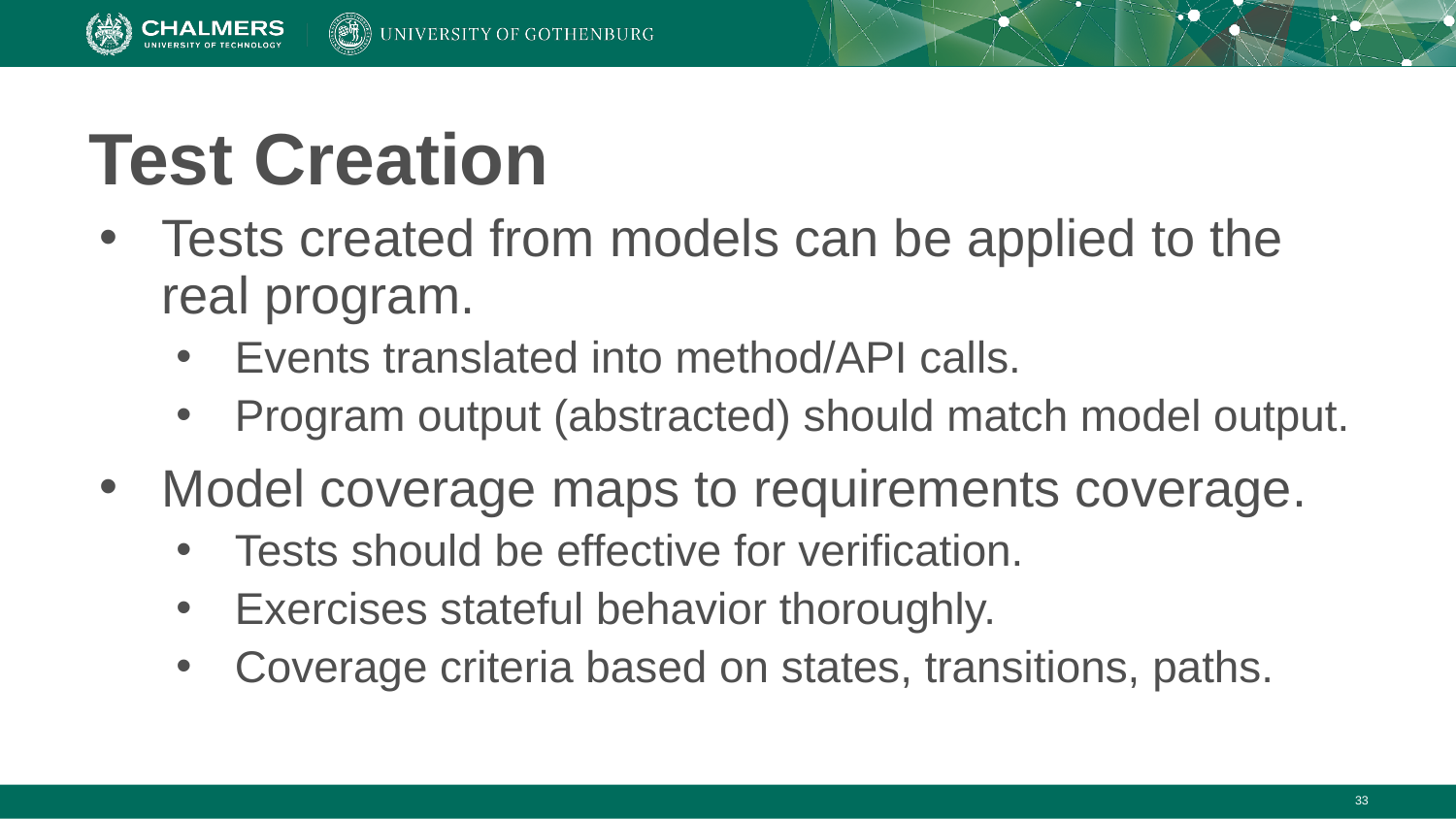

# Test Creation
Tests created from models can be applied to the real program.
Events translated into method/API calls.
Program output (abstracted) should match model output.
Model coverage maps to requirements coverage.
Tests should be effective for verification.
Exercises stateful behavior thoroughly.
Coverage criteria based on states, transitions, paths.
33